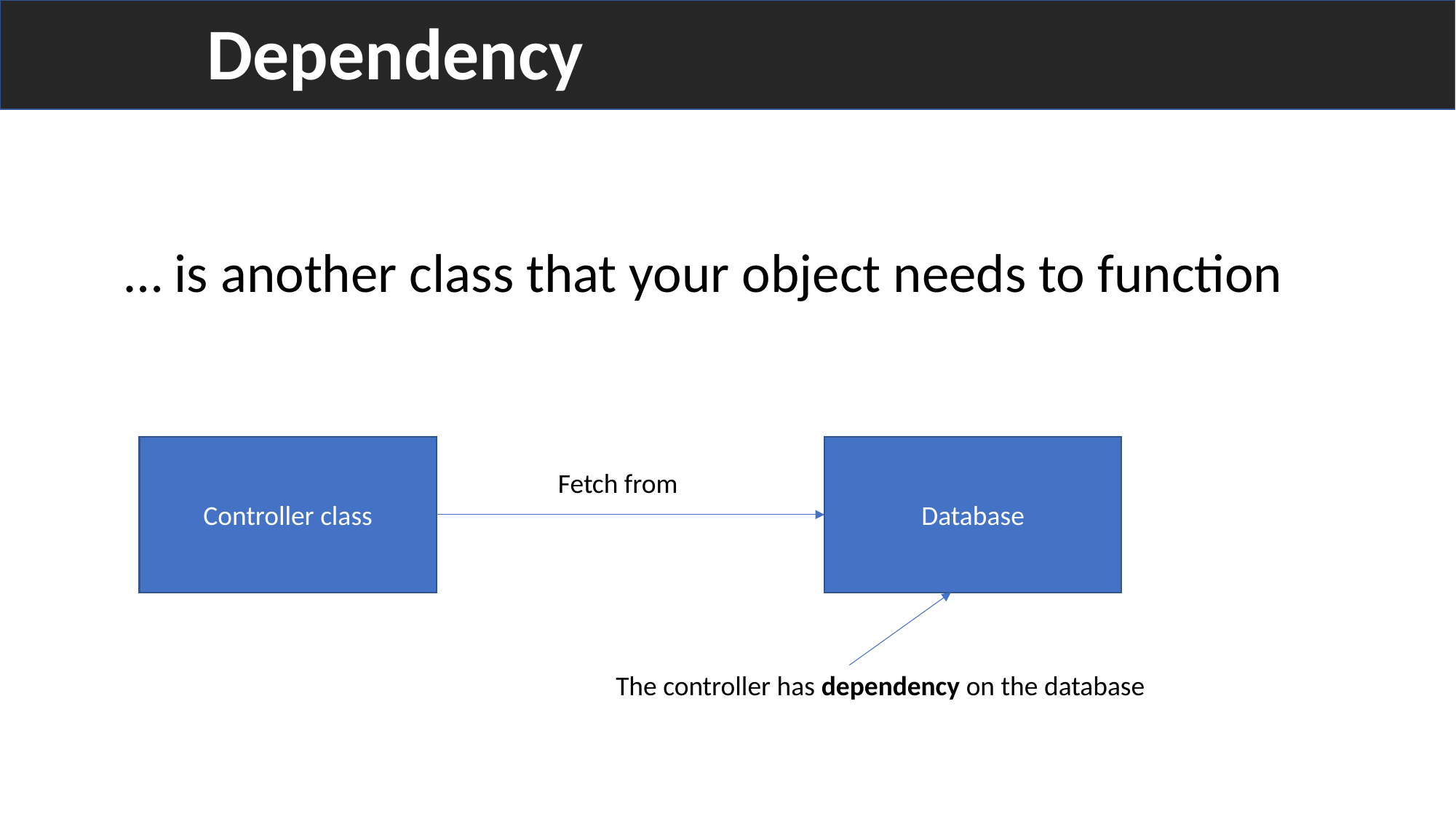

Dependency

… is another class that your object needs to function
Database
Controller class
Fetch from
The controller has dependency on the database